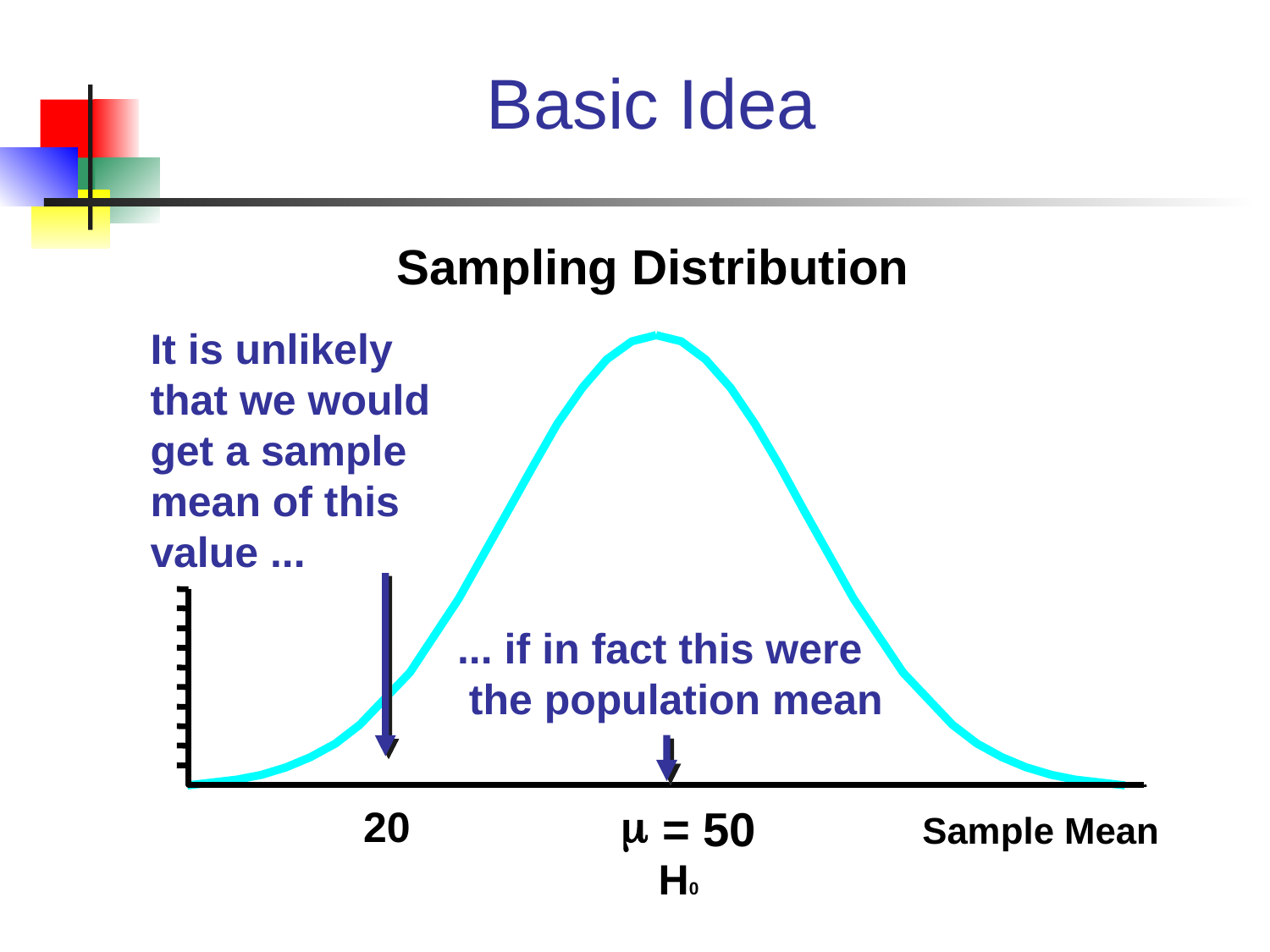

# Basic Idea
Sampling Distribution
It is unlikely that we would get a sample mean of this value ...

... if in fact this were
 the population mean

20
μ
 = 50
Sample Mean
H0